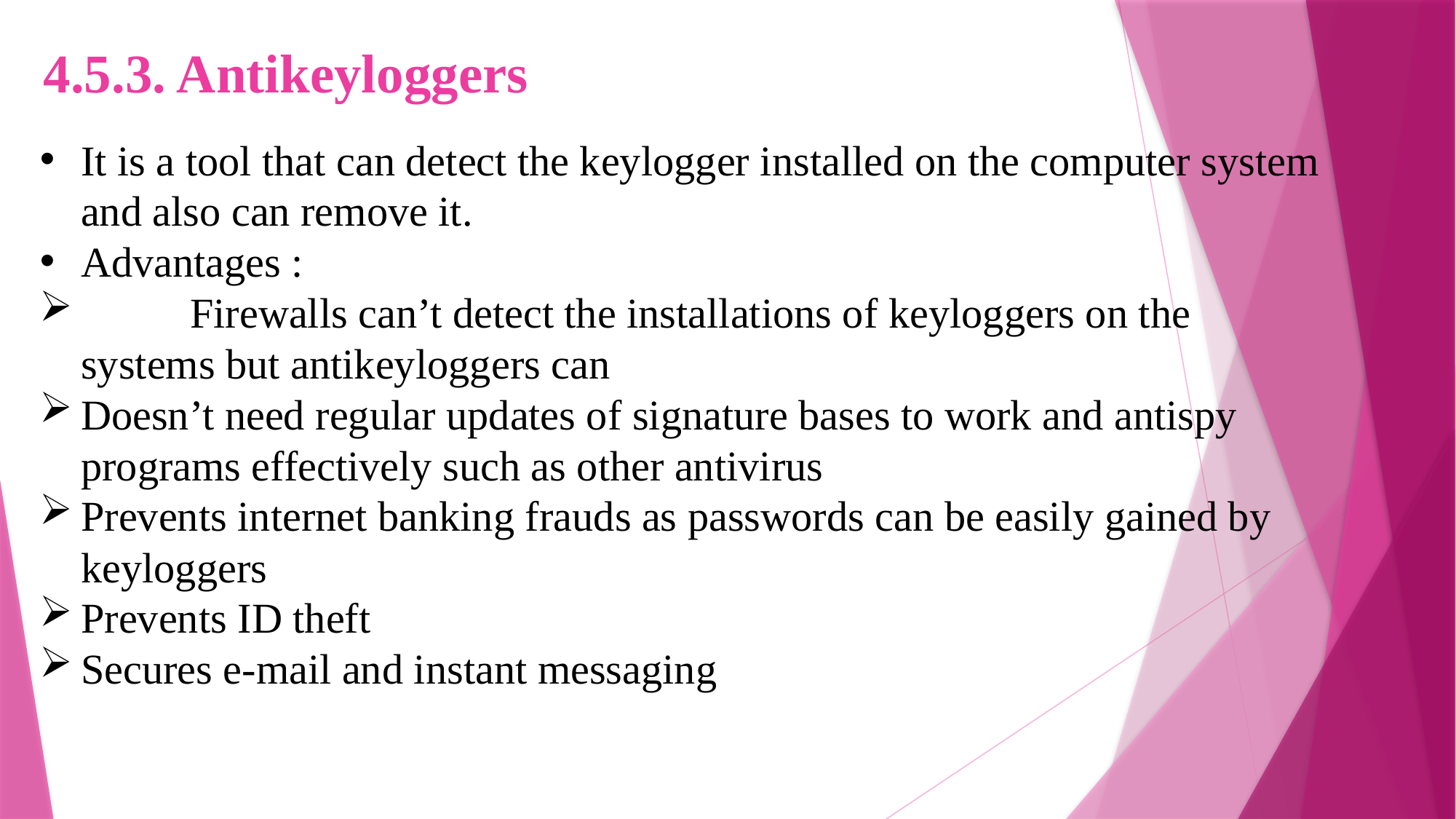

# 4.5.3. Antikeyloggers
It is a tool that can detect the keylogger installed on the computer system and also can remove it.
Advantages :
	Firewalls can’t detect the installations of keyloggers on the systems but antikeyloggers can
Doesn’t need regular updates of signature bases to work and antispy programs effectively such as other antivirus
Prevents internet banking frauds as passwords can be easily gained by keyloggers
Prevents ID theft
Secures e-mail and instant messaging